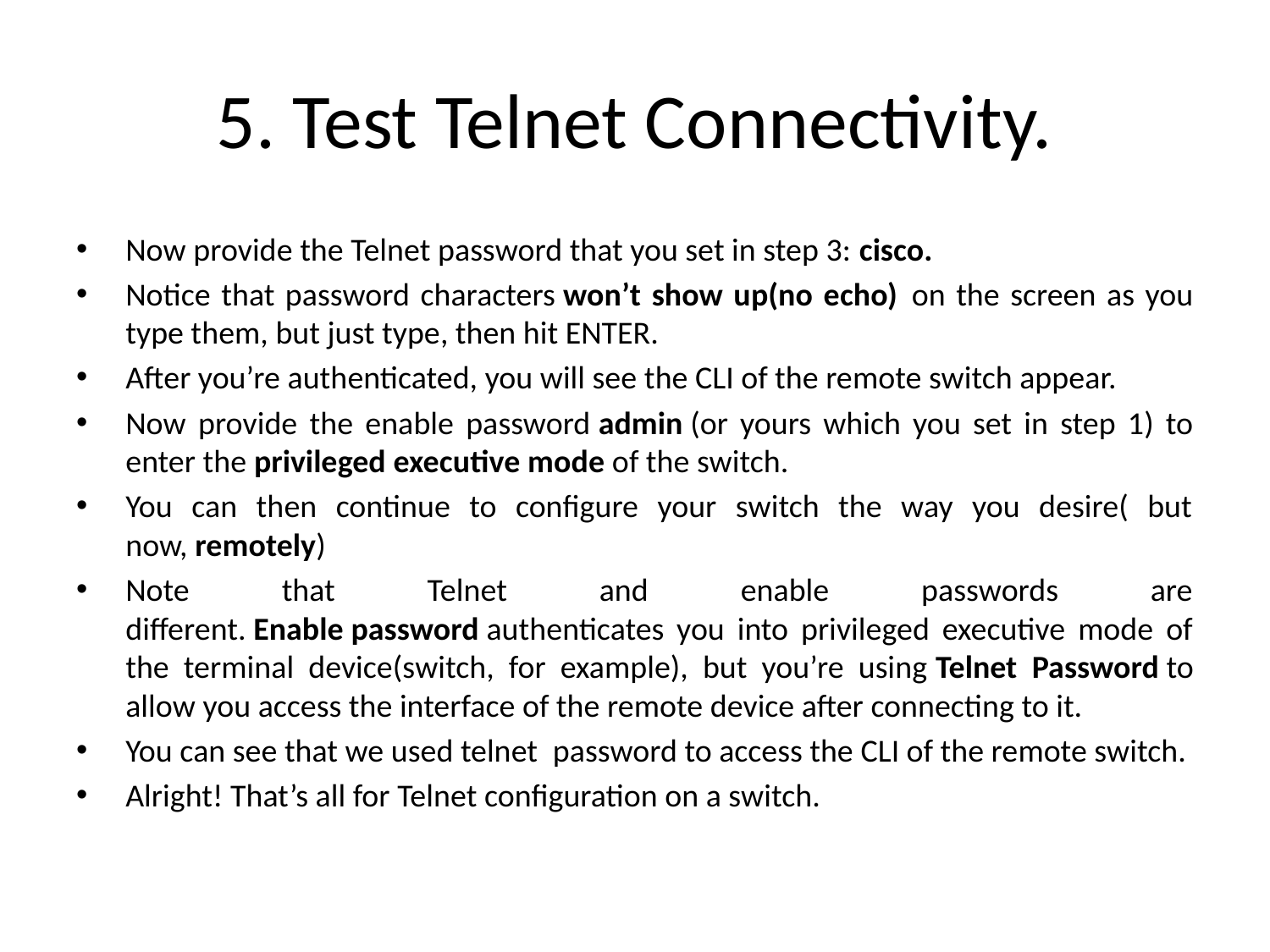

# 5. Test Telnet Connectivity.
Now provide the Telnet password that you set in step 3: cisco.
Notice that password characters won’t show up(no echo)  on the screen as you type them, but just type, then hit ENTER.
After you’re authenticated, you will see the CLI of the remote switch appear.
Now provide the enable password admin (or yours which you set in step 1) to enter the privileged executive mode of the switch.
You can then continue to configure your switch the way you desire( but now, remotely)
Note that Telnet and enable passwords are different. Enable password authenticates you into privileged executive mode of the terminal device(switch, for example), but you’re using Telnet Password to allow you access the interface of the remote device after connecting to it.
You can see that we used telnet  password to access the CLI of the remote switch.
Alright! That’s all for Telnet configuration on a switch.